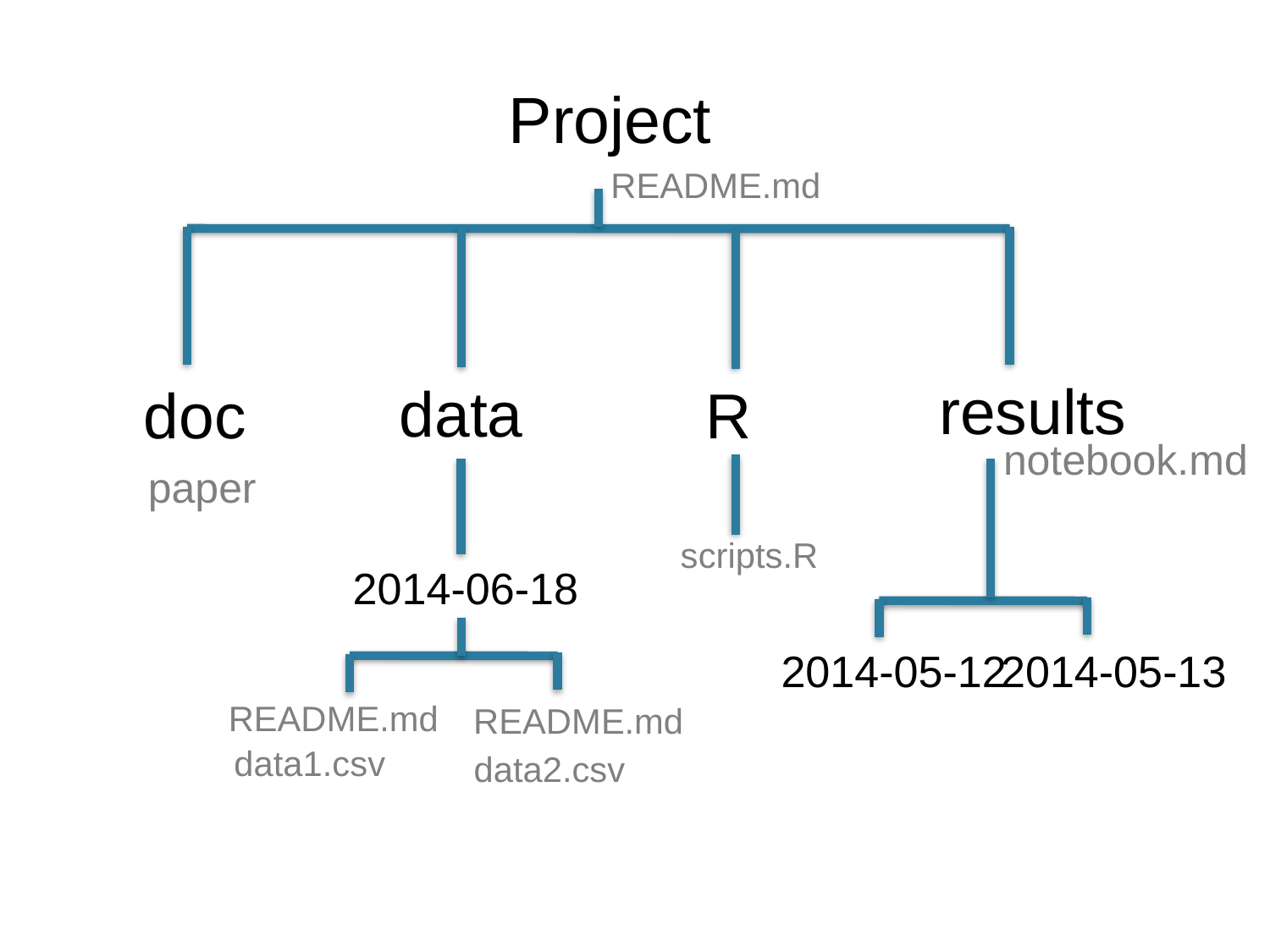

Project
README.md
results
data
doc
R
notebook.md
paper
scripts.R
2014-06-18
2014-05-12
2014-05-13
README.md
README.md
data1.csv
data2.csv